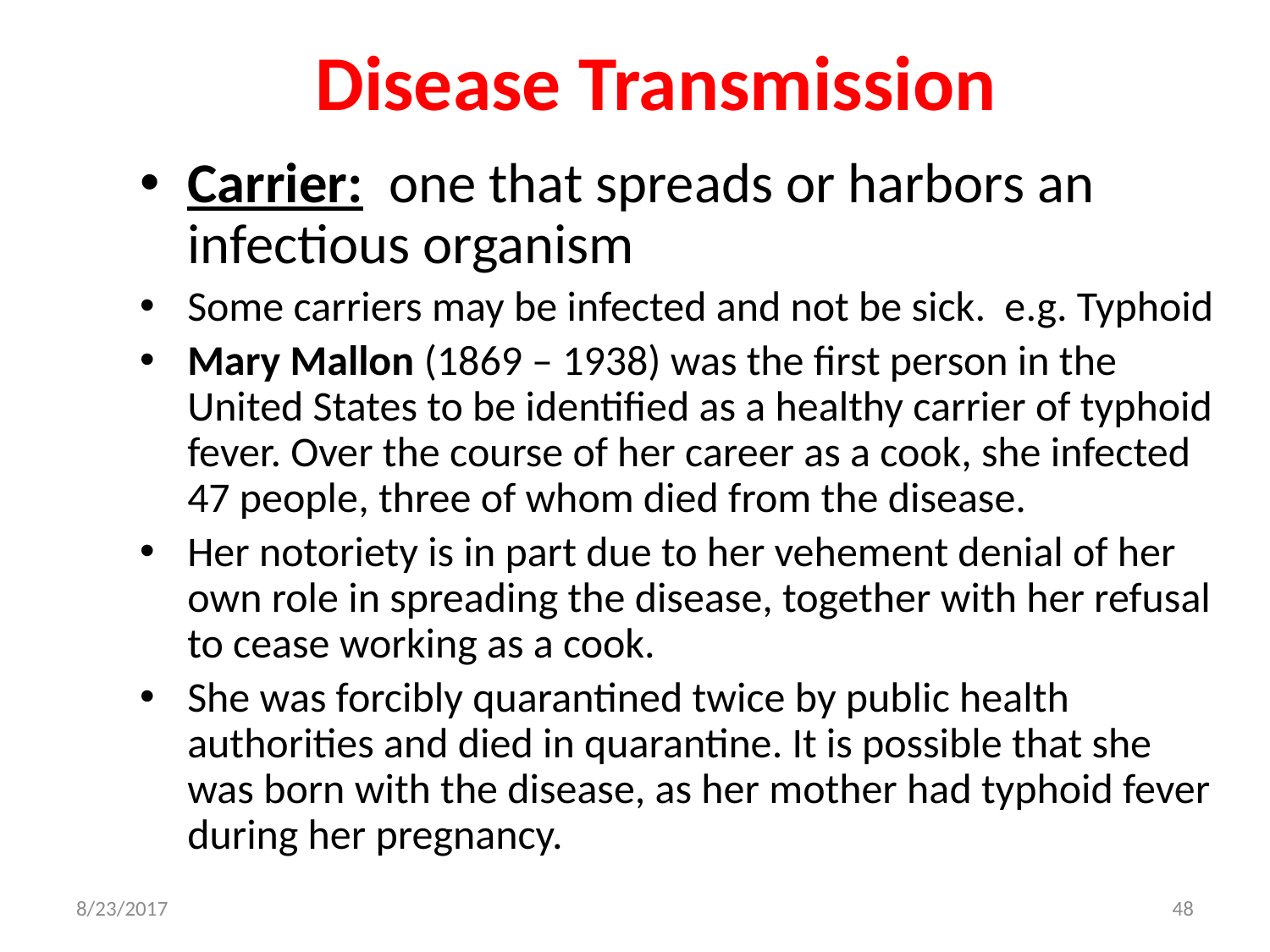

# Disease Transmission
Carrier:  one that spreads or harbors an infectious organism
Some carriers may be infected and not be sick.  e.g. Typhoid
Mary Mallon (1869 – 1938) was the first person in the United States to be identified as a healthy carrier of typhoid fever. Over the course of her career as a cook, she infected 47 people, three of whom died from the disease.
Her notoriety is in part due to her vehement denial of her own role in spreading the disease, together with her refusal to cease working as a cook.
She was forcibly quarantined twice by public health authorities and died in quarantine. It is possible that she was born with the disease, as her mother had typhoid fever during her pregnancy.
8/23/2017
48